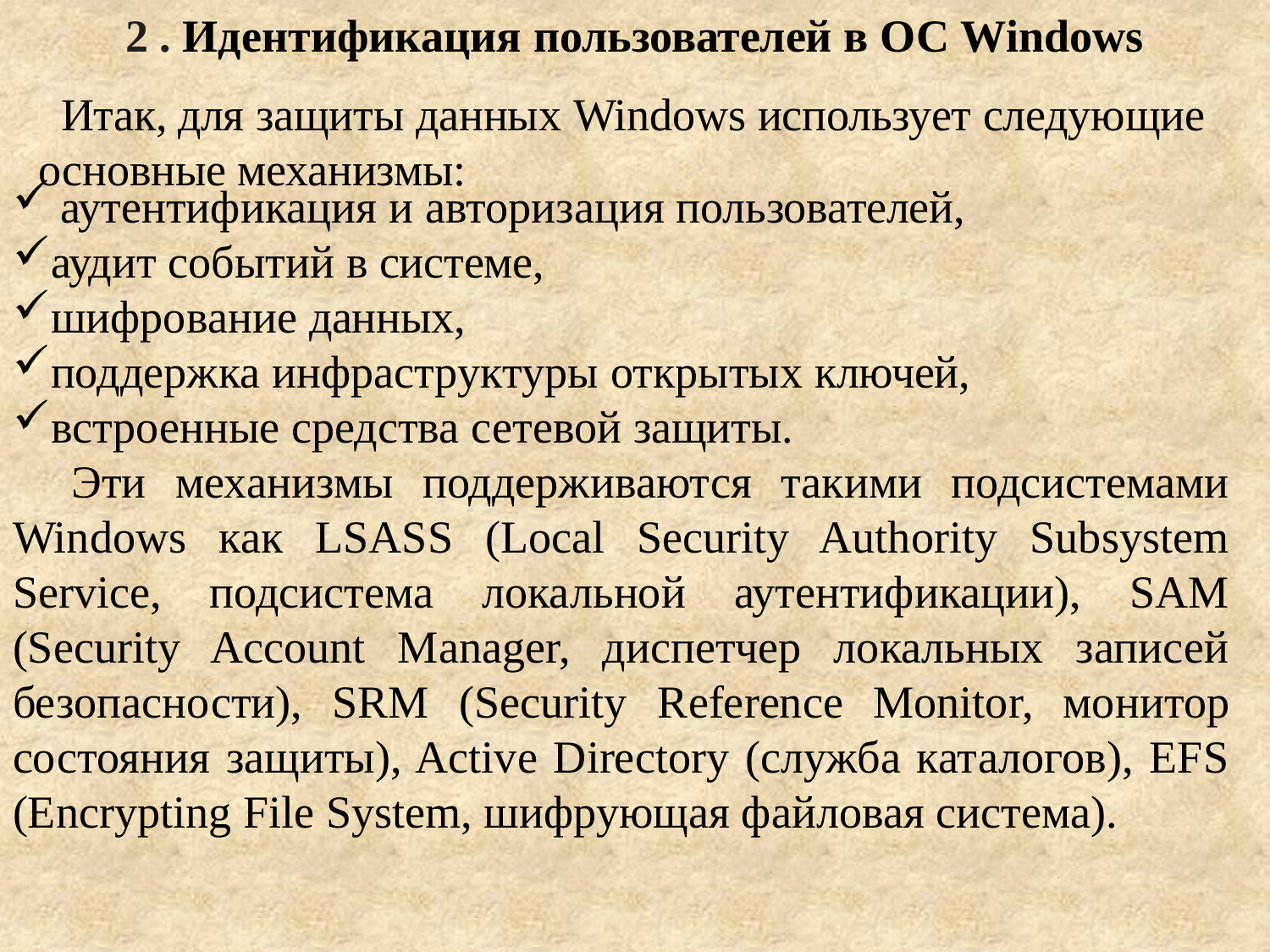

2 . Идентификация пользователей в ОС Windows
  Итак, для защиты данных Windows использует следующие основные механизмы:
аутентификация и авторизация пользователей,
аудит событий в системе,
шифрование данных,
поддержка инфраструктуры открытых ключей,
встроенные средства сетевой защиты.
  Эти механизмы поддерживаются такими подсистемами Windows как LSASS (Local Security Authority Subsystem Service, подсистема локальной аутентификации), SAM (Security Account Manager, диспетчер локальных записей безопасности), SRM (Security Reference Monitor, монитор состояния защиты), Active Directory (служба каталогов), EFS (Encrypting File System, шифрующая файловая система).